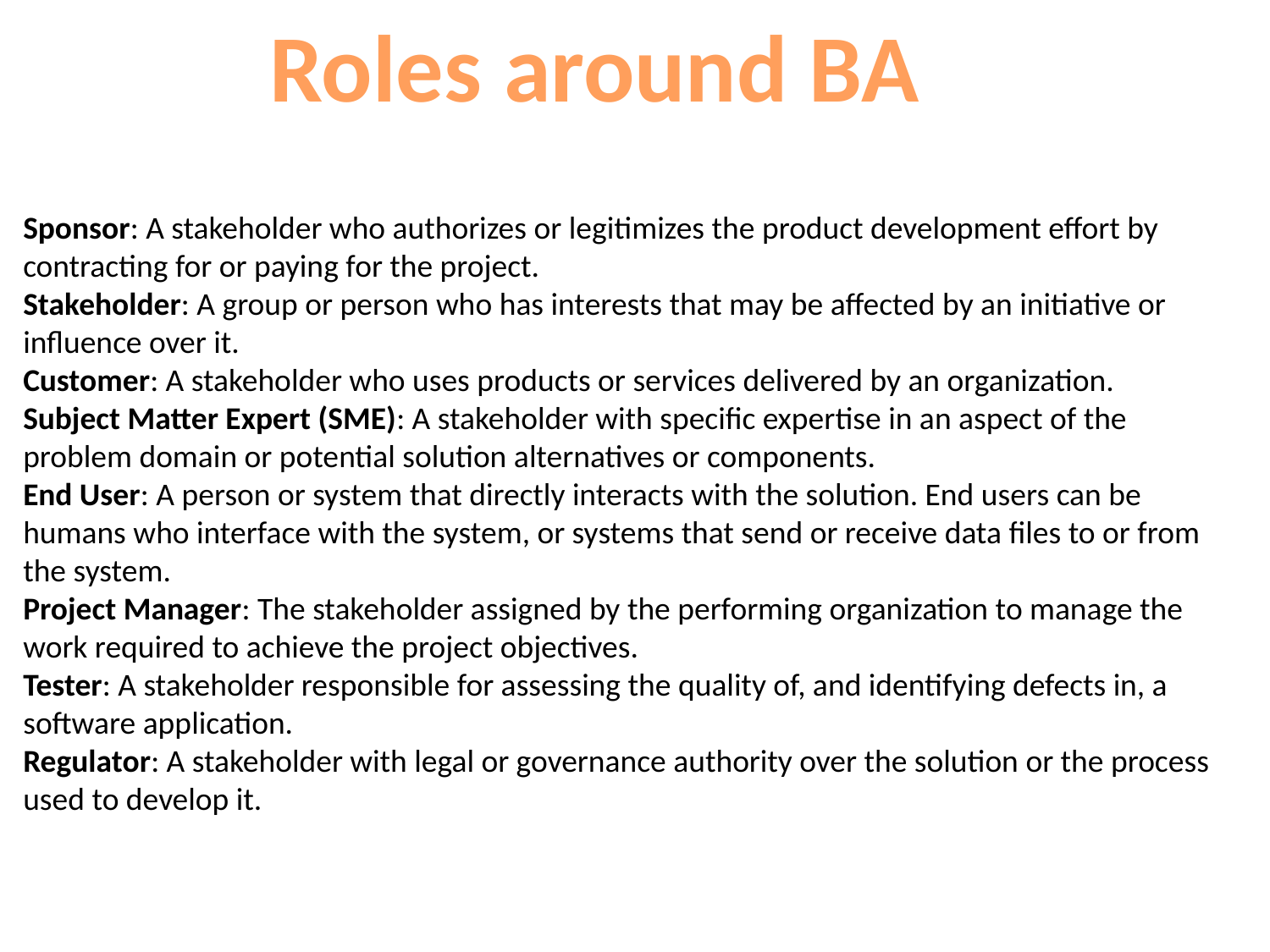

Roles around BA
Sponsor: A stakeholder who authorizes or legitimizes the product development effort by contracting for or paying for the project.
Stakeholder: A group or person who has interests that may be affected by an initiative or influence over it.
Customer: A stakeholder who uses products or services delivered by an organization.
Subject Matter Expert (SME): A stakeholder with specific expertise in an aspect of the problem domain or potential solution alternatives or components.
End User: A person or system that directly interacts with the solution. End users can be humans who interface with the system, or systems that send or receive data files to or from the system.
Project Manager: The stakeholder assigned by the performing organization to manage the work required to achieve the project objectives.
Tester: A stakeholder responsible for assessing the quality of, and identifying defects in, a software application.
Regulator: A stakeholder with legal or governance authority over the solution or the process used to develop it.